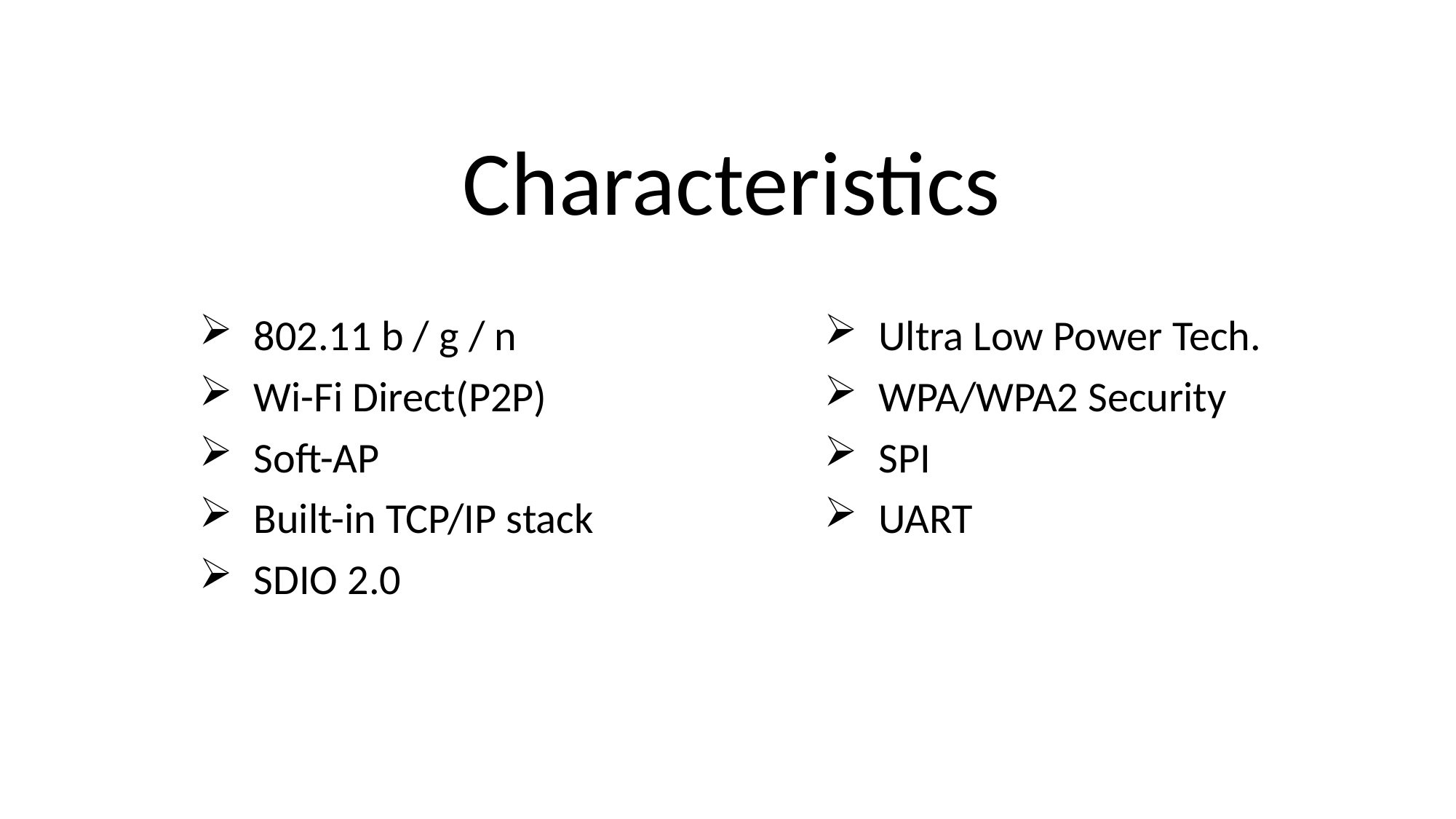

Characteristics
802.11 b / g / n
Wi-Fi Direct(P2P)
Soft-AP
Built-in TCP/IP stack
SDIO 2.0

Ultra Low Power Tech.
WPA/WPA2 Security
SPI
UART